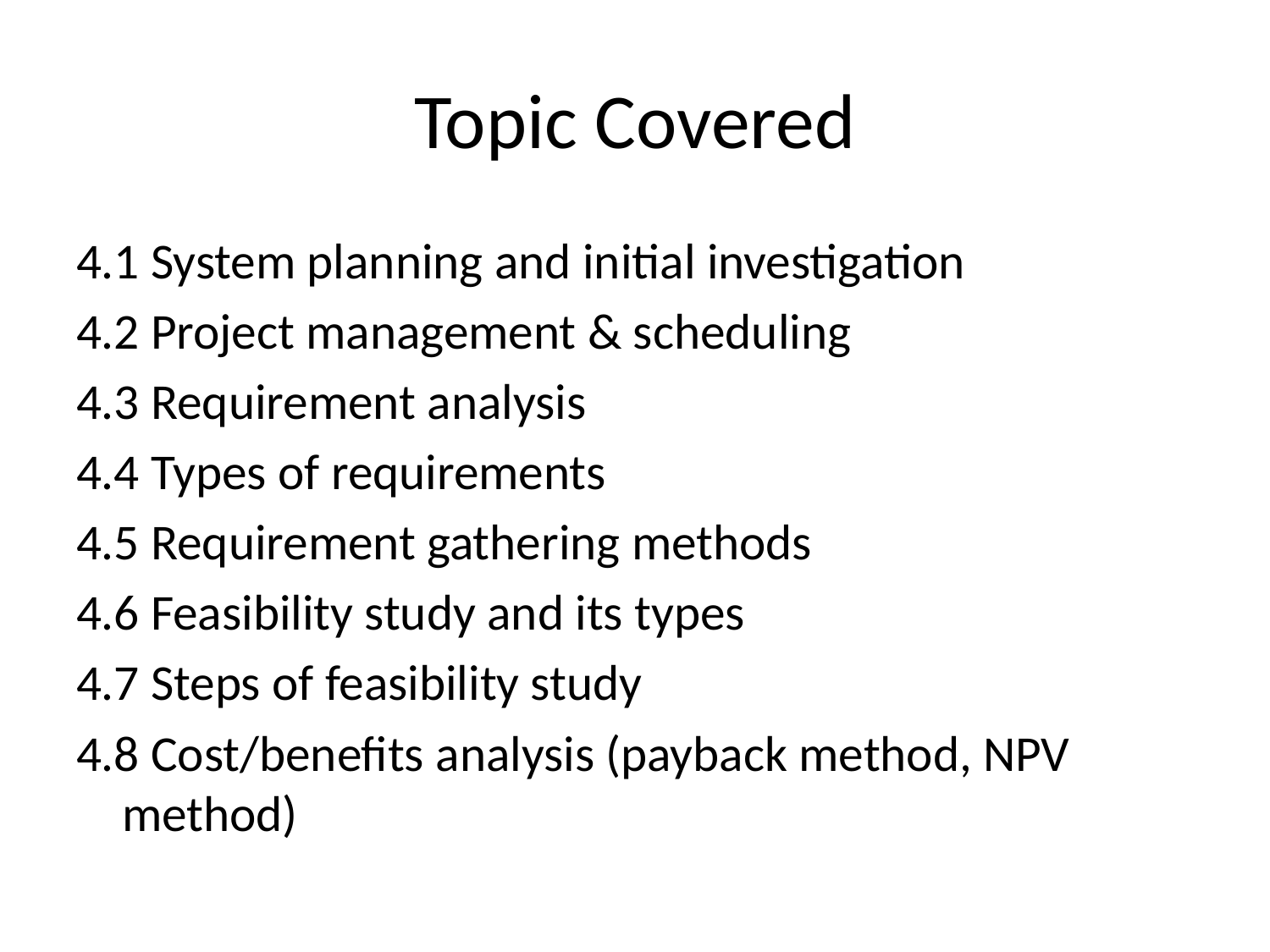

# Topic Covered
4.1 System planning and initial investigation
4.2 Project management & scheduling
4.3 Requirement analysis
4.4 Types of requirements
4.5 Requirement gathering methods
4.6 Feasibility study and its types
4.7 Steps of feasibility study
4.8 Cost/benefits analysis (payback method, NPV method)